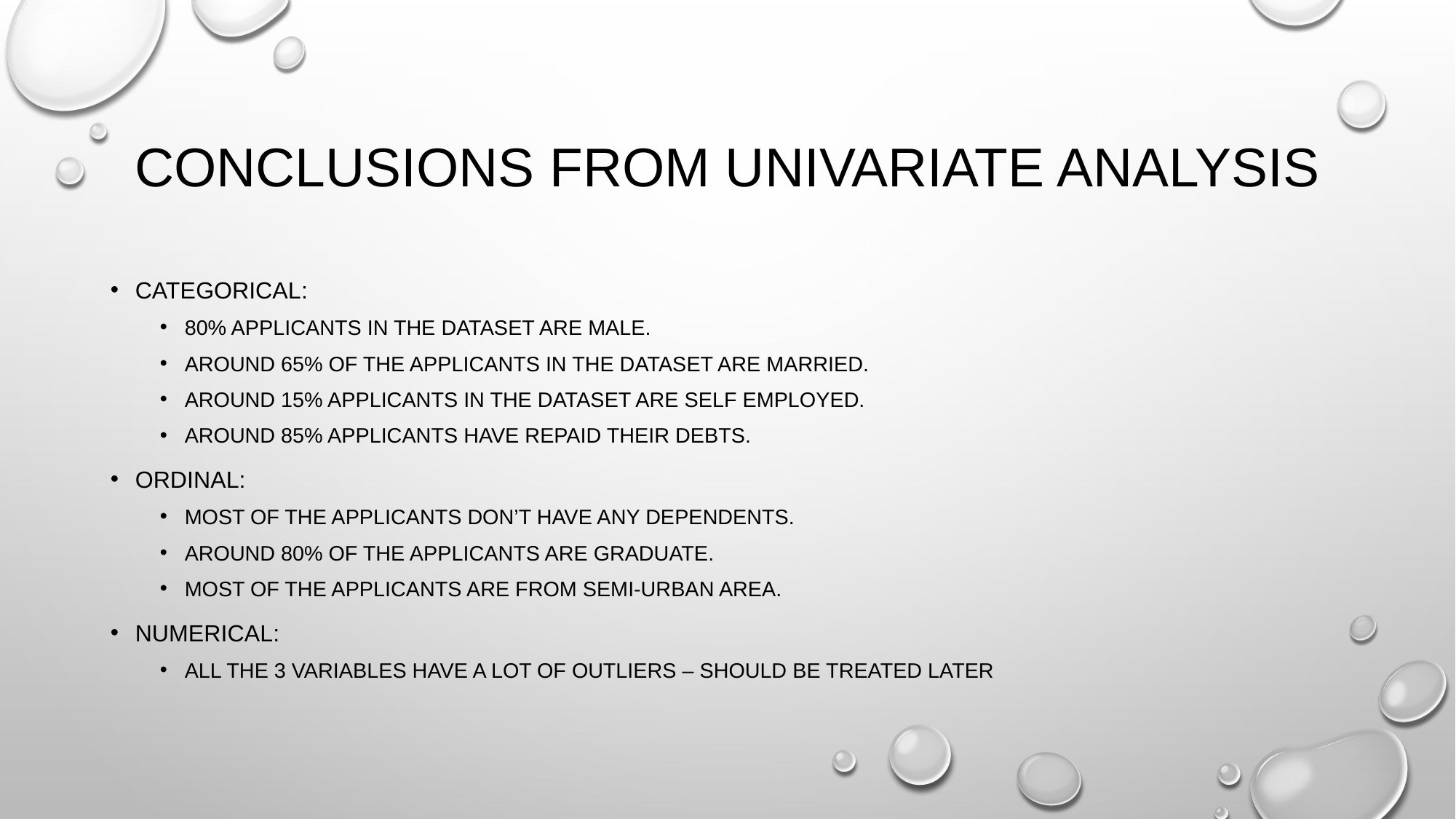

# Conclusions from univariate analysis
Categorical:
80% applicants in the dataset are male.
Around 65% of the applicants in the dataset are married.
Around 15% applicants in the dataset are self employed.
Around 85% applicants have repaid their debts.
Ordinal:
Most of the applicants don’t have any dependents.
Around 80% of the applicants are Graduate.
Most of the applicants are from Semi-urban area.
Numerical:
All the 3 variables have a lot of outliers – should be treated later